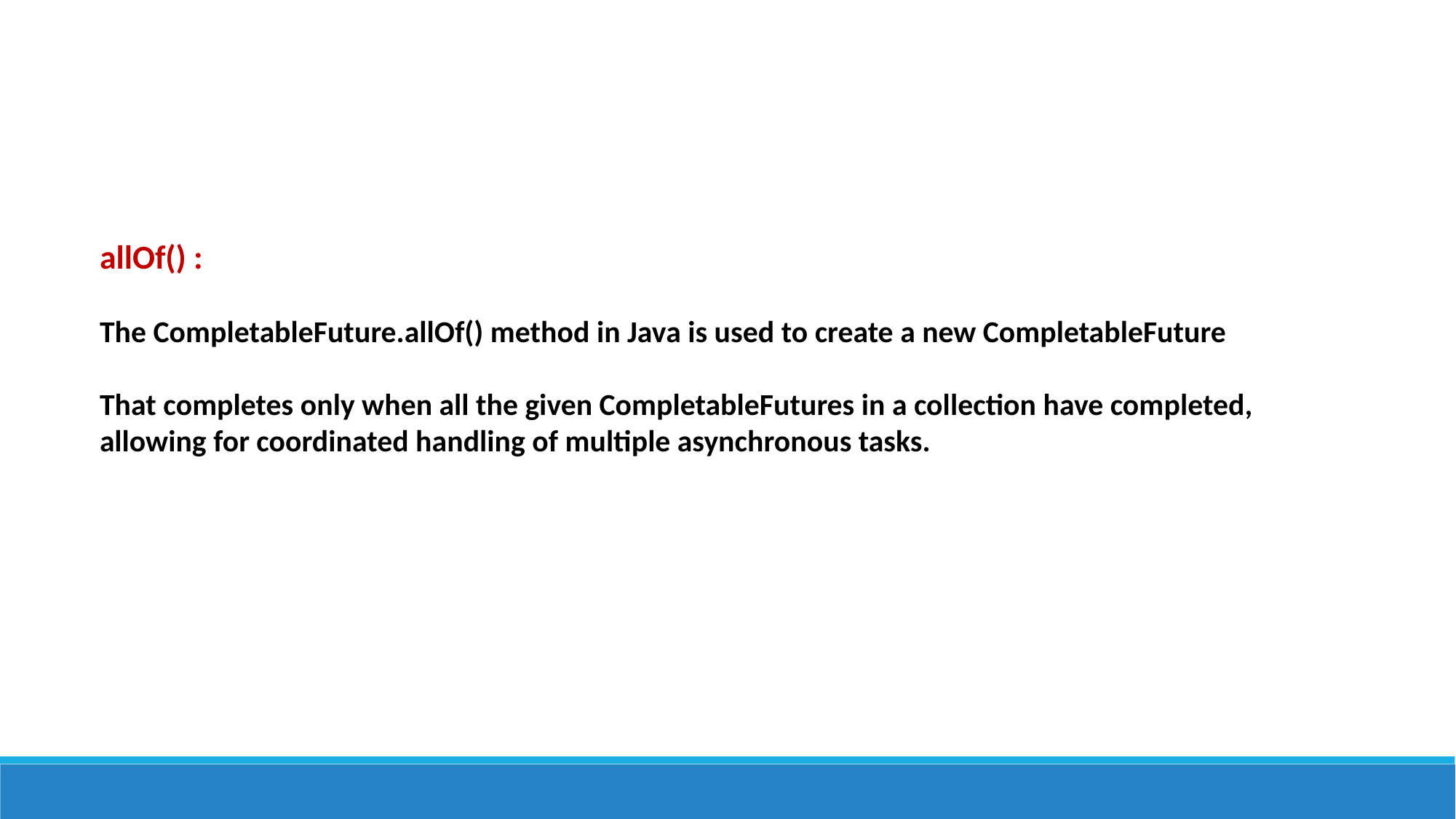

allOf() :

The CompletableFuture.allOf() method in Java is used to create a new CompletableFuture

That completes only when all the given CompletableFutures in a collection have completed, allowing for coordinated handling of multiple asynchronous tasks.